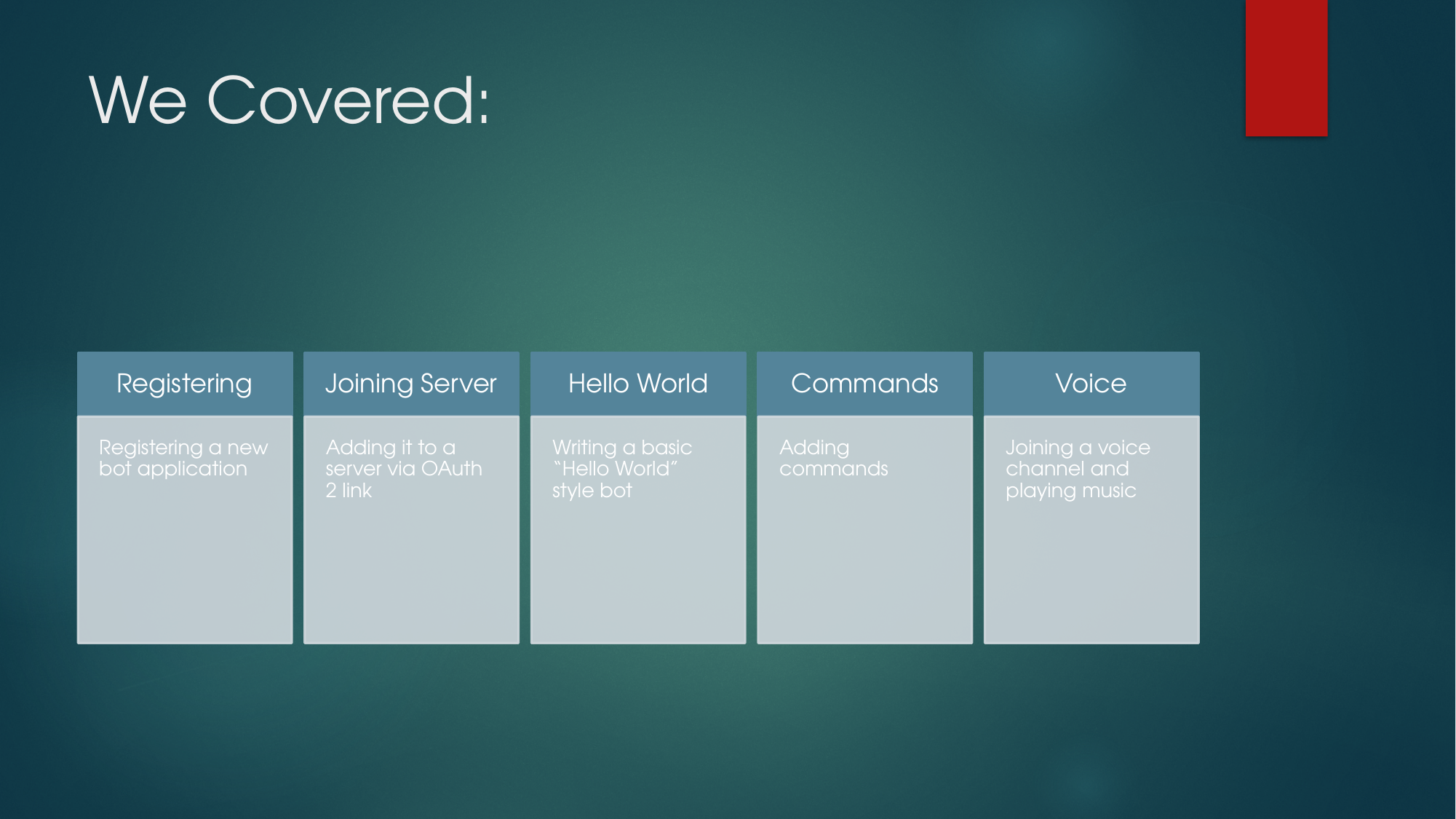

# We Covered:
Registering
Registering a new bot application
Joining Server
Adding it to a server via OAuth 2 link
Hello World
Writing a basic “Hello World” style bot
Commands
Adding commands
Voice
Joining a voice channel and playing music